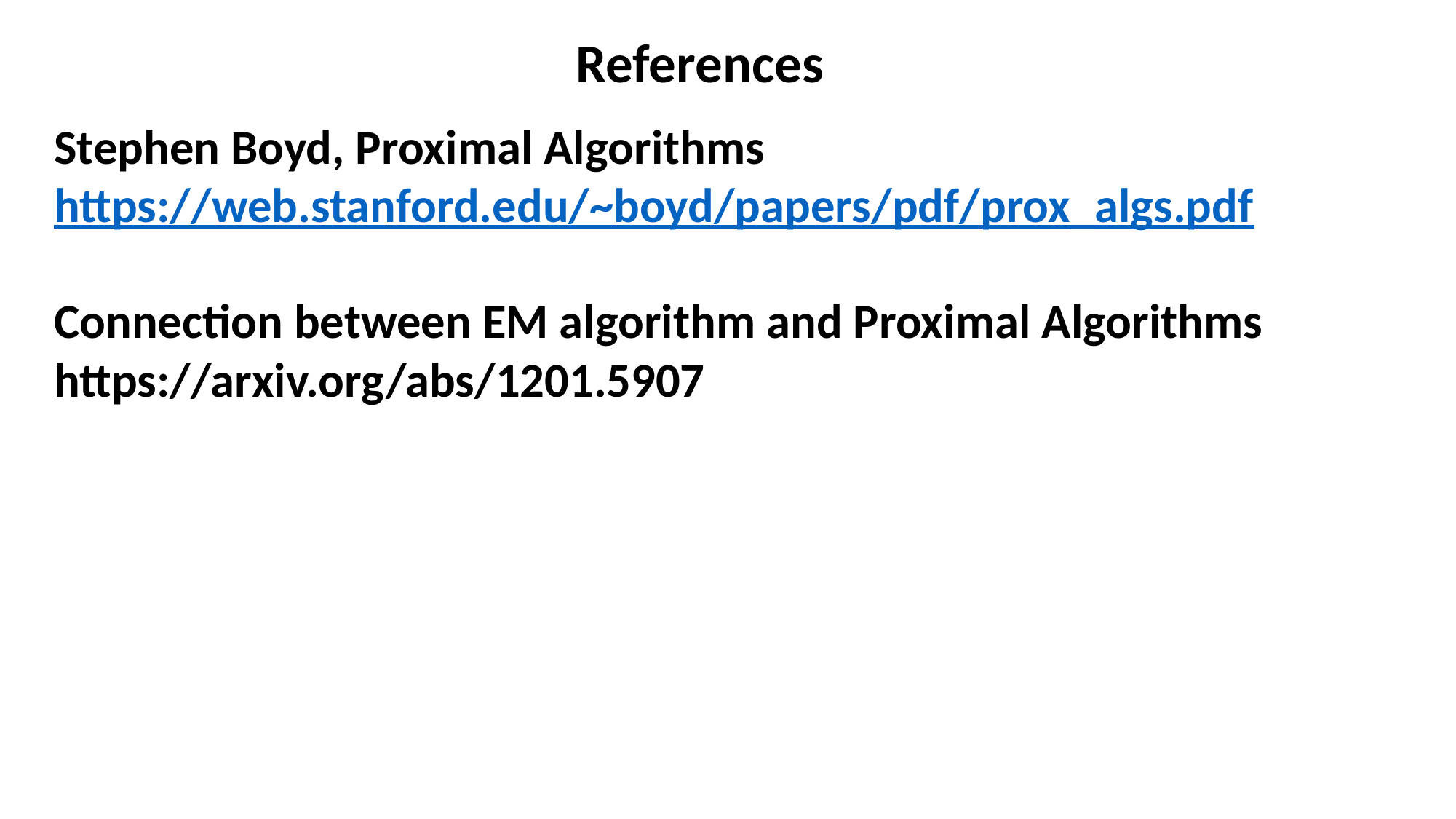

References
Stephen Boyd, Proximal Algorithms
https://web.stanford.edu/~boyd/papers/pdf/prox_algs.pdf

Connection between EM algorithm and Proximal Algorithms
https://arxiv.org/abs/1201.5907